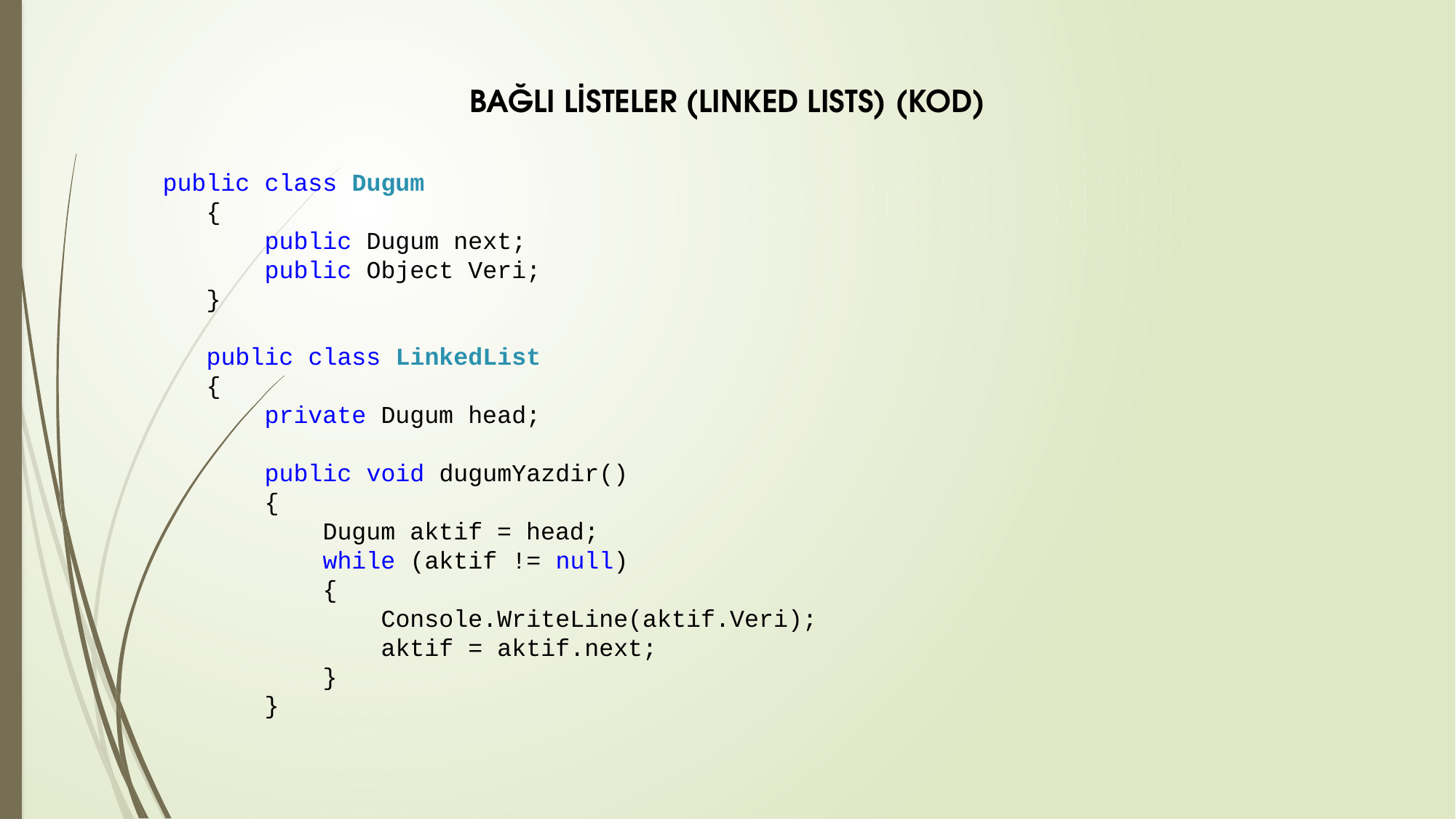

BAĞLI LİSTELER (LINKED LISTS) (KOD)
 public class Dugum
    {
        public Dugum next;
        public Object Veri;
    }

    public class LinkedList
    {
        private Dugum head;

        public void dugumYazdir()
        {
            Dugum aktif = head;
            while (aktif != null)
            {
                Console.WriteLine(aktif.Veri);
                aktif = aktif.next;
            }
        }